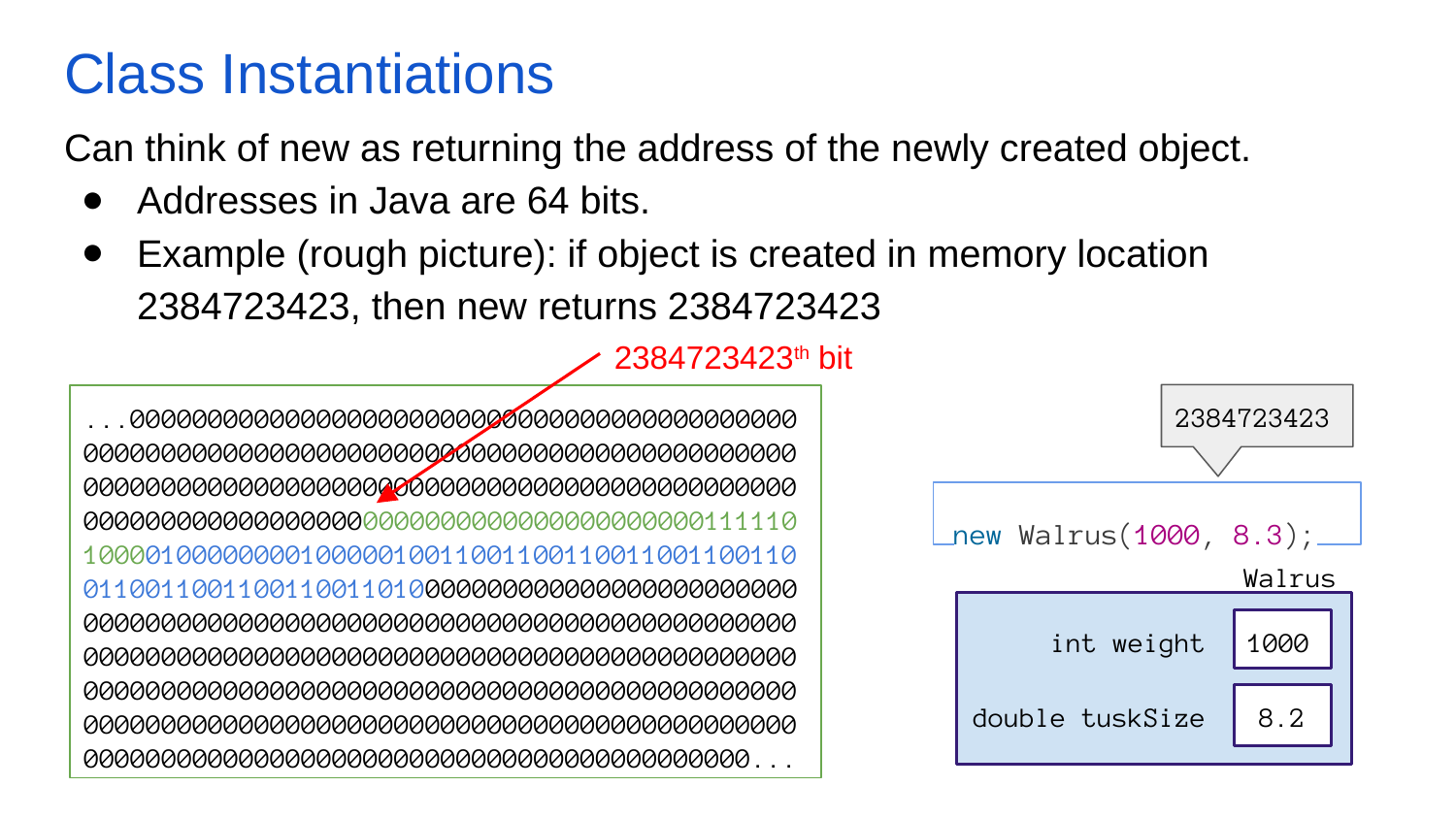

# Class Instantiations
Can think of new as returning the address of the newly created object.
Addresses in Java are 64 bits.
Example (rough picture): if object is created in memory location 2384723423, then new returns 2384723423
2384723423th bit
2384723423
...00000000000000000000000000000000000000000000000000000000000000000000000000000000000000000000000000000000000000000000000000000000000000000000000000000000000000000000000000000001111101000010000000010000010011001100110011001100110011001100110011001101000000000000000000000000000000000000000000000000000000000000000000000000000000000000000000000000000000000000000000000000000000000000000000000000000000000000000000000000000000000000000000000000000000000000000000000000000000000000000000000000000000000000...
new Walrus(1000, 8.3);

Walrus

int weight
1000
double tuskSize
8.2